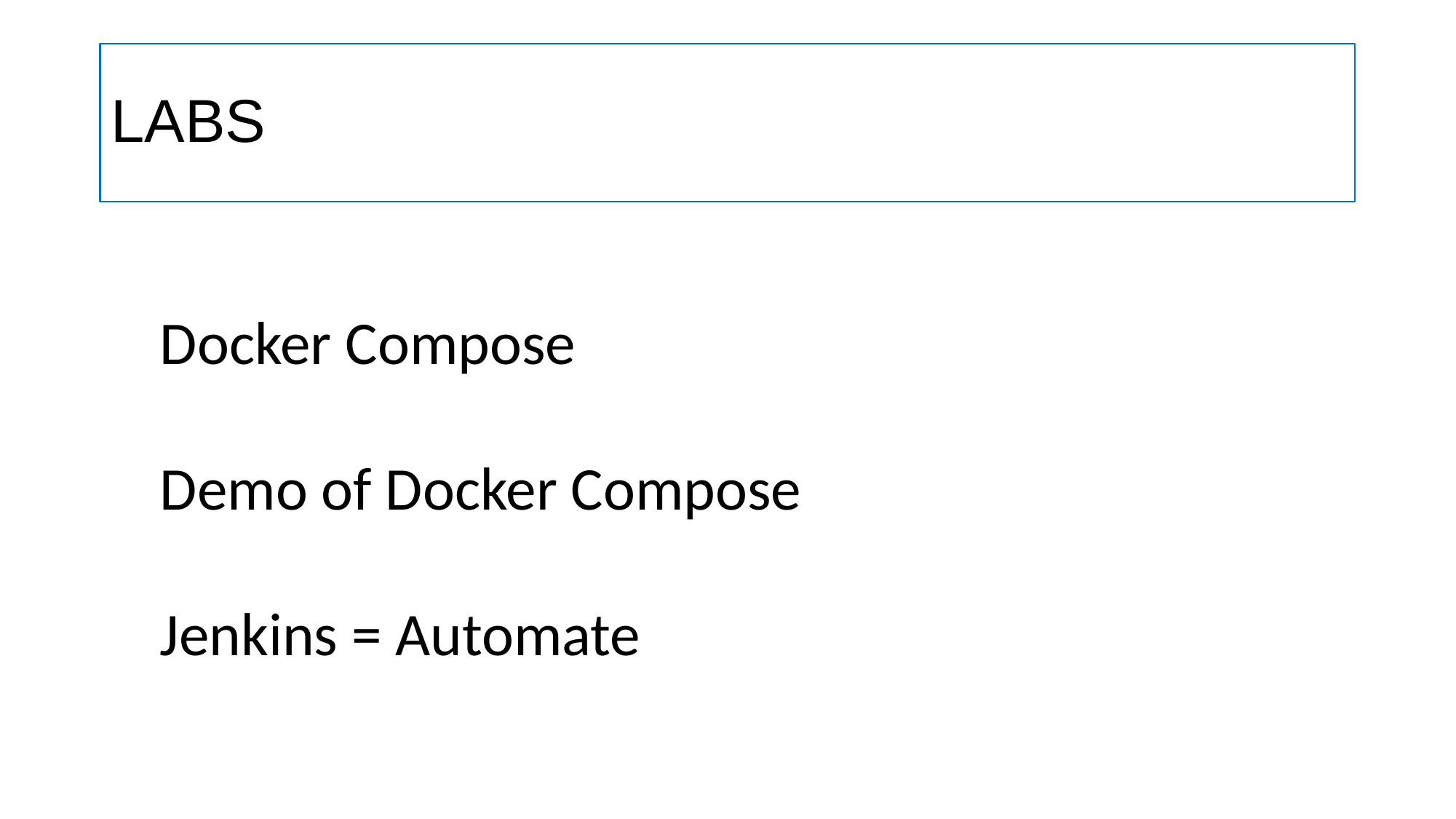

# LABS
Docker Compose

Demo of Docker Compose

Jenkins = Automate